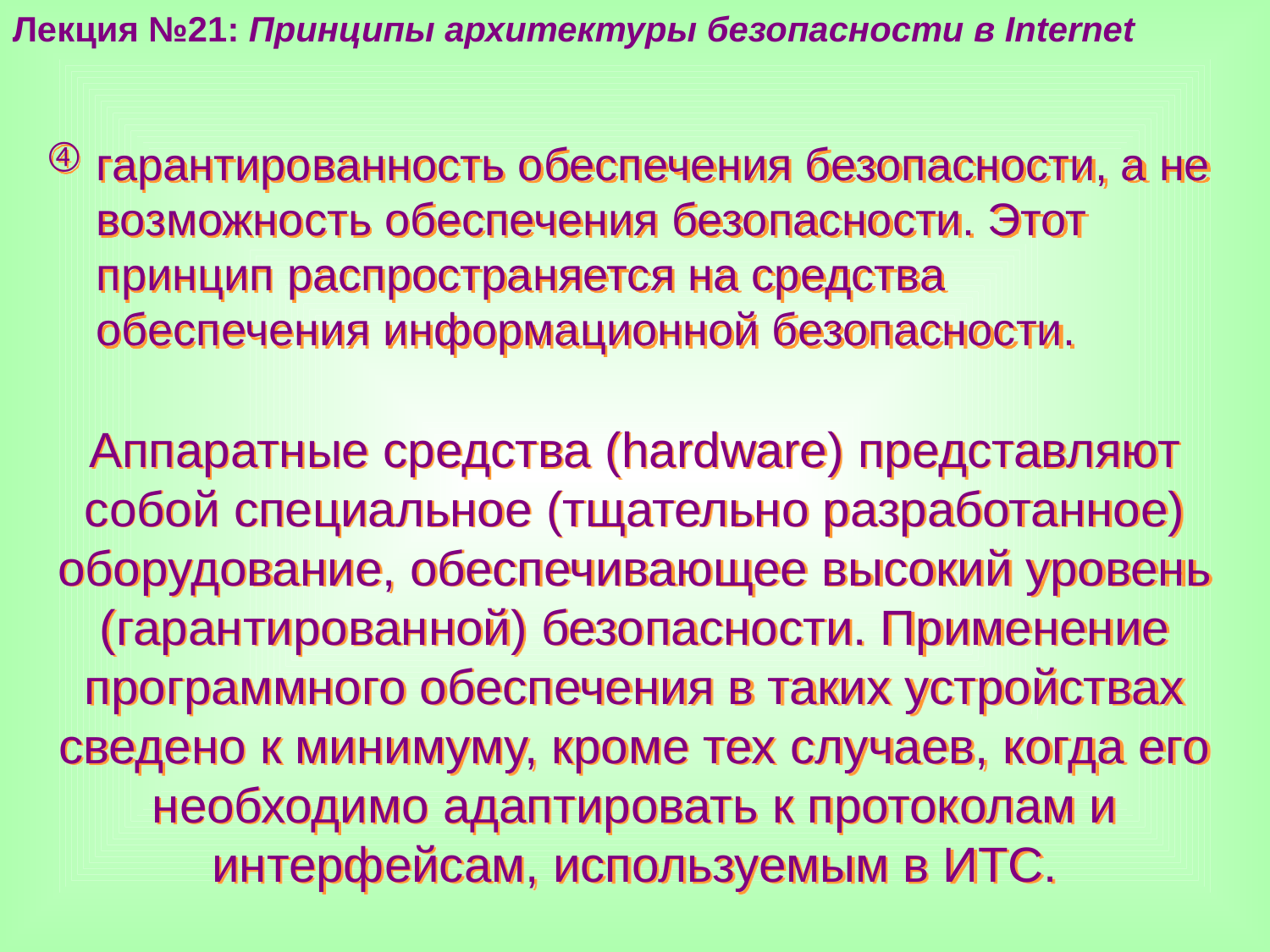

Лекция №21: Принципы архитектуры безопасности в Internet
гарантированность обеспечения безопасности, а не возможность обеспечения безопасности. Этот принцип распространяется на средства обеспечения информационной безопасности.
Аппаратные средства (hardware) представляют собой специальное (тщательно разработанное) оборудование, обеспечивающее высокий уровень (гарантированной) безопасности. Применение программного обеспечения в таких устройствах сведено к минимуму, кроме тех случаев, когда его необходимо адаптировать к протоколам и интерфейсам, используемым в ИТС.